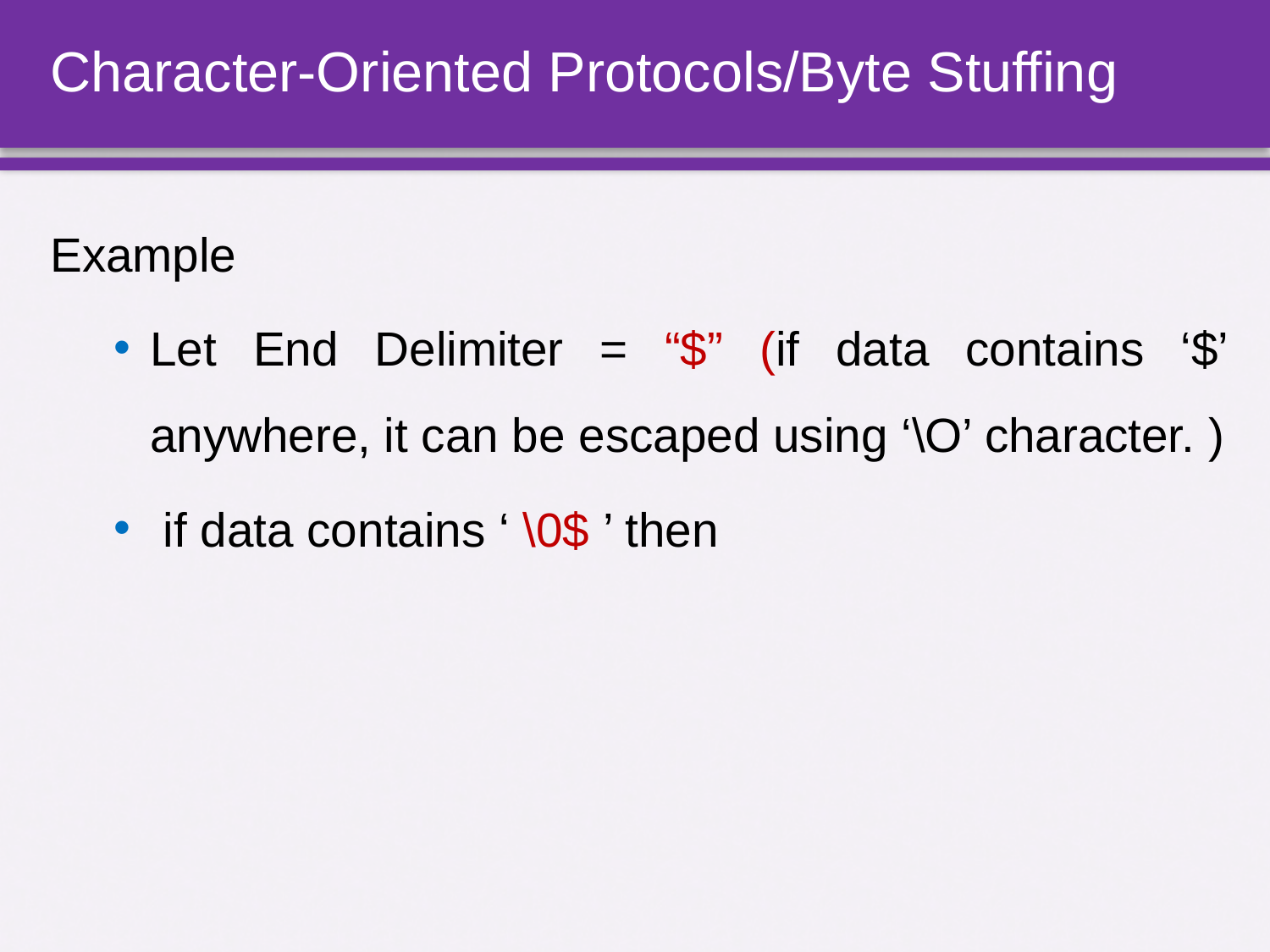

# Character-Oriented Protocols/Byte Stuffing
Example
Let End Delimiter = “$” (if data contains ‘$’ anywhere, it can be escaped using ‘\O’ character. )
 if data contains ‘ \0$ ’ then